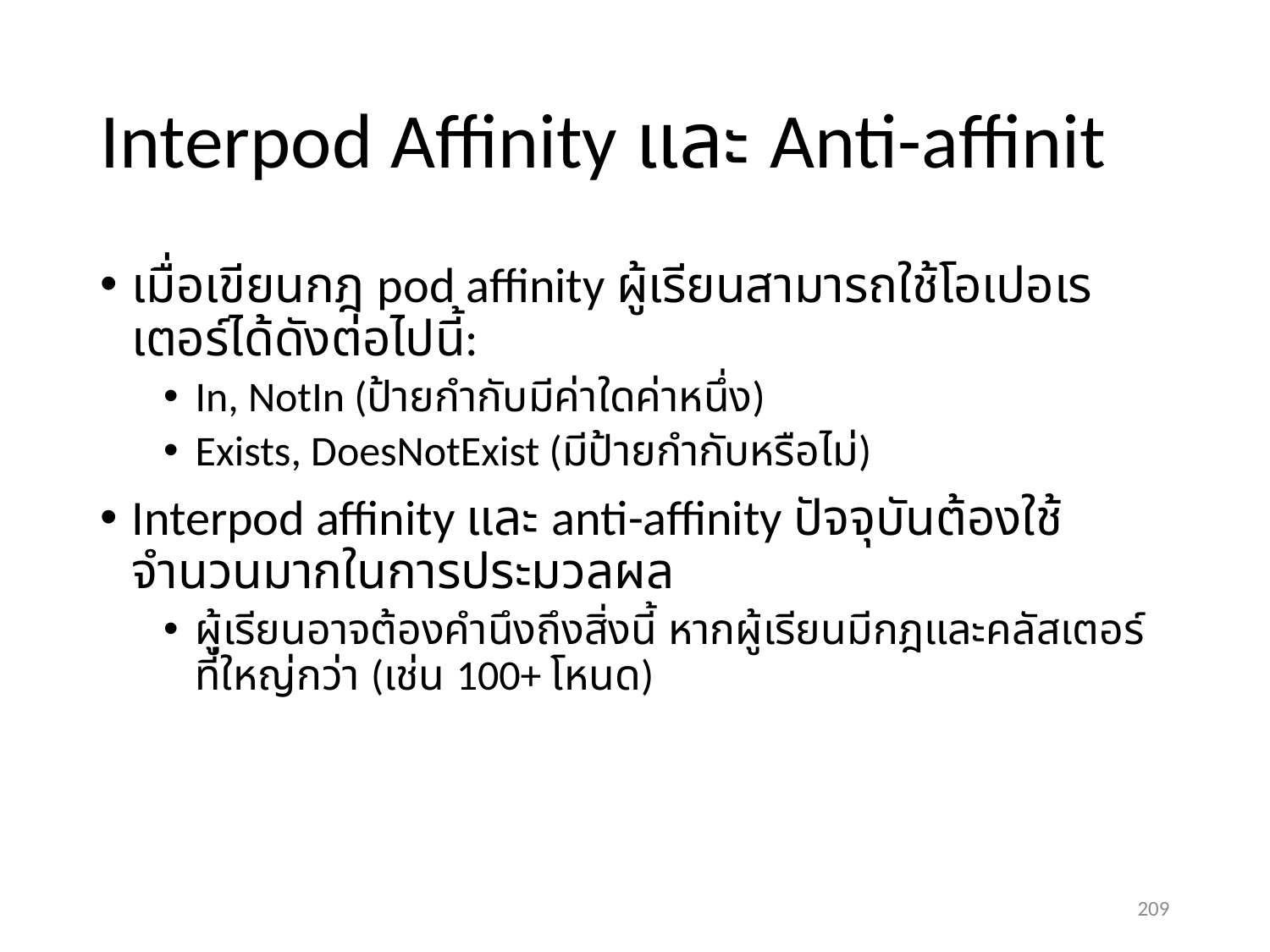

# Interpod Affinity และ Anti-affinit
เมื่อเขียนกฎ pod affinity ผู้เรียนสามารถใช้โอเปอเรเตอร์ได้ดังต่อไปนี้:
In, NotIn (ป้ายกำกับมีค่าใดค่าหนึ่ง)
Exists, DoesNotExist (มีป้ายกำกับหรือไม่)
Interpod affinity และ anti-affinity ปัจจุบันต้องใช้จำนวนมากในการประมวลผล
ผู้เรียนอาจต้องคำนึงถึงสิ่งนี้ หากผู้เรียนมีกฎและคลัสเตอร์ที่ใหญ่กว่า (เช่น 100+ โหนด)
209